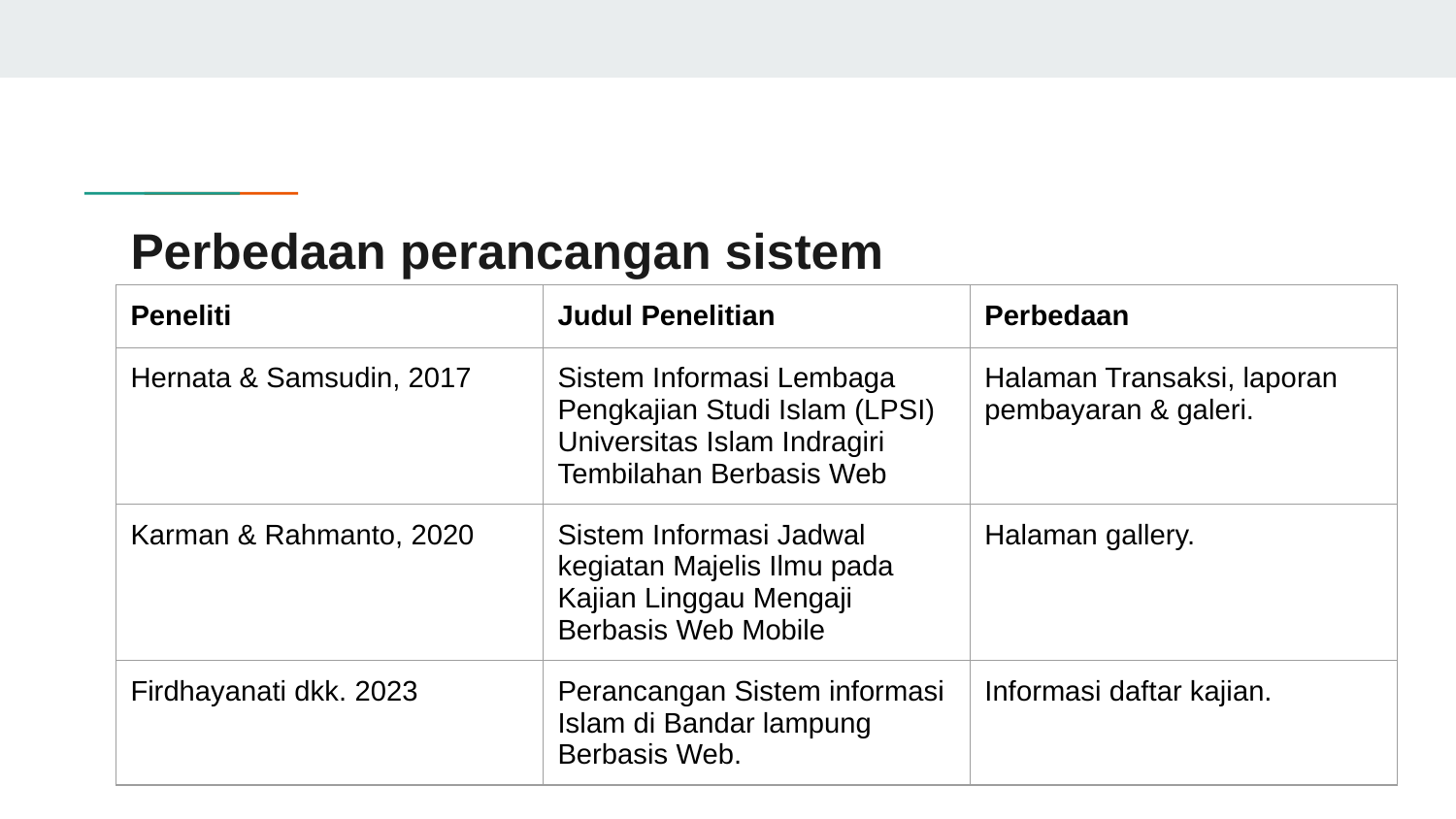

# Perbedaan perancangan sistem
| Peneliti | Judul Penelitian | Perbedaan |
| --- | --- | --- |
| Hernata & Samsudin, 2017 | Sistem Informasi Lembaga Pengkajian Studi Islam (LPSI) Universitas Islam Indragiri Tembilahan Berbasis Web | Halaman Transaksi, laporan pembayaran & galeri. |
| Karman & Rahmanto, 2020 | Sistem Informasi Jadwal kegiatan Majelis Ilmu pada Kajian Linggau Mengaji Berbasis Web Mobile | Halaman gallery. |
| Firdhayanati dkk. 2023 | Perancangan Sistem informasi Islam di Bandar lampung Berbasis Web. | Informasi daftar kajian. |